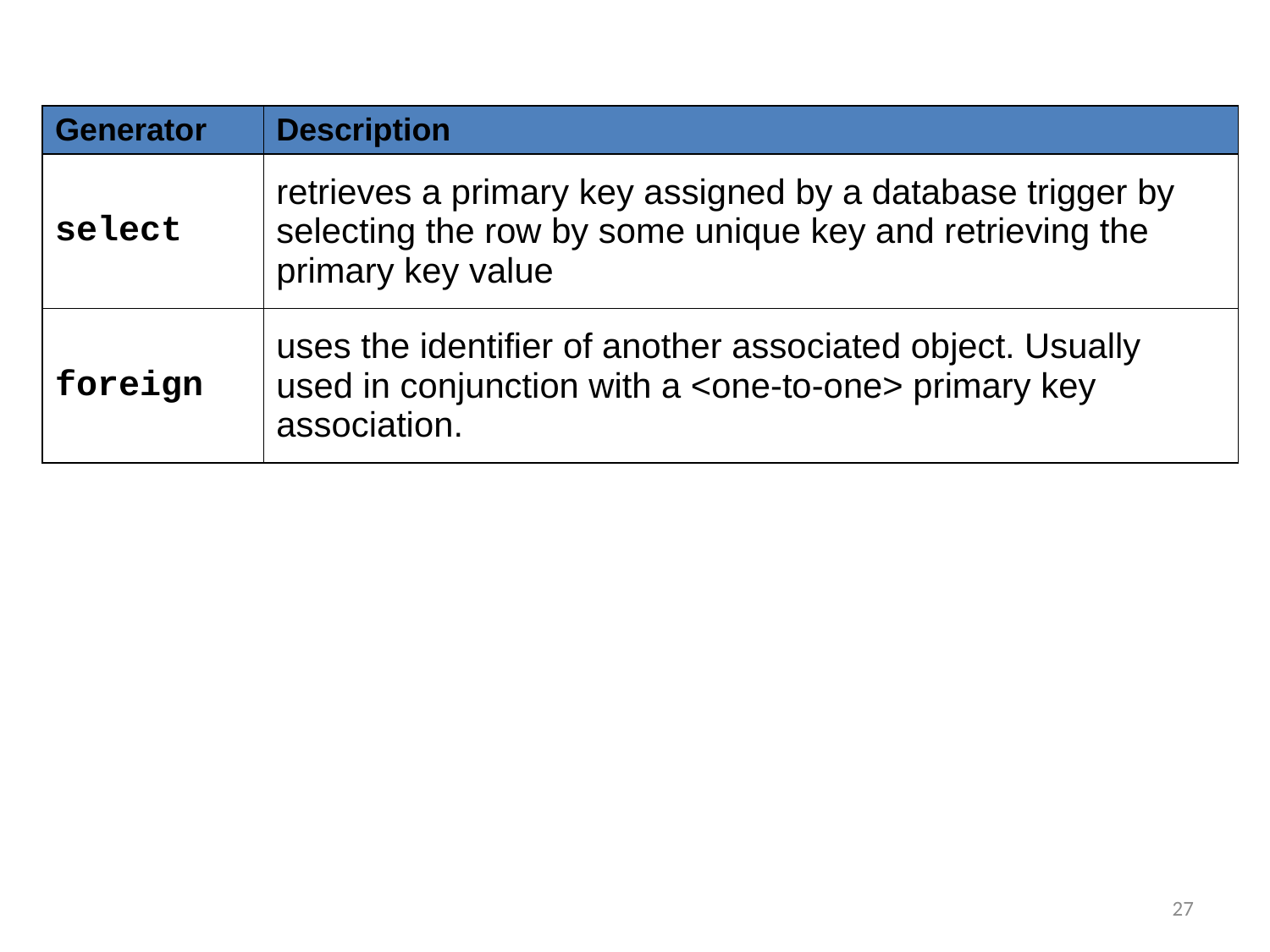

| Generator | Description |
| --- | --- |
| select | retrieves a primary key assigned by a database trigger by selecting the row by some unique key and retrieving the primary key value |
| foreign | uses the identifier of another associated object. Usually used in conjunction with a <one-to-one> primary key association. |
27